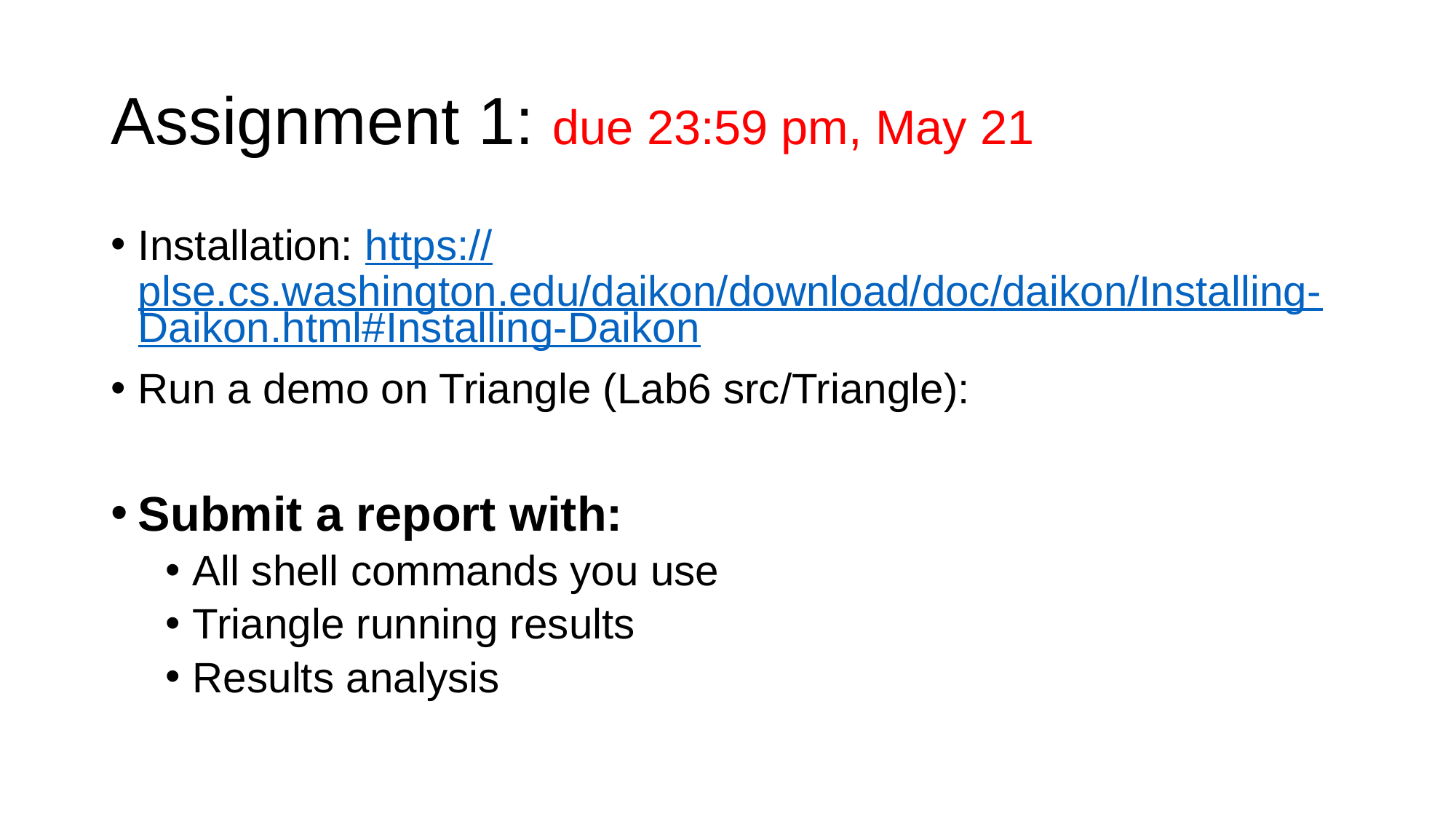

# Assignment 1: due 23:59 pm, May 21
Installation: https://plse.cs.washington.edu/daikon/download/doc/daikon/Installing-Daikon.html#Installing-Daikon
Run a demo on Triangle (Lab6 src/Triangle):

Submit a report with:
All shell commands you use
Triangle running results
Results analysis